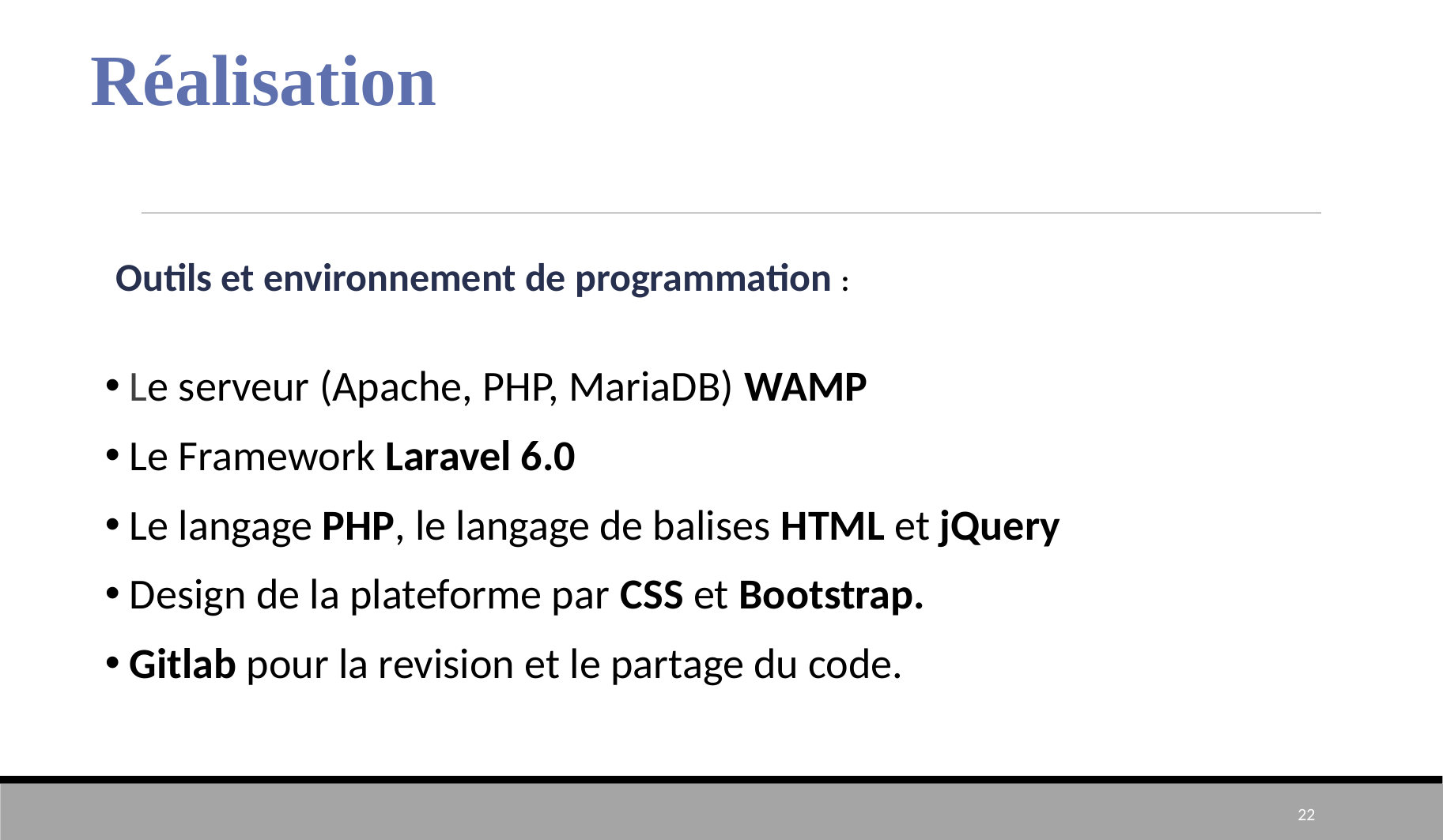

1
Réalisation
Outils et environnement de programmation :

 Le serveur (Apache, PHP, MariaDB) WAMP
 Le Framework Laravel 6.0
 Le langage PHP, le langage de balises HTML et jQuery
 Design de la plateforme par CSS et Bootstrap.
 Gitlab pour la revision et le partage du code.

#
22